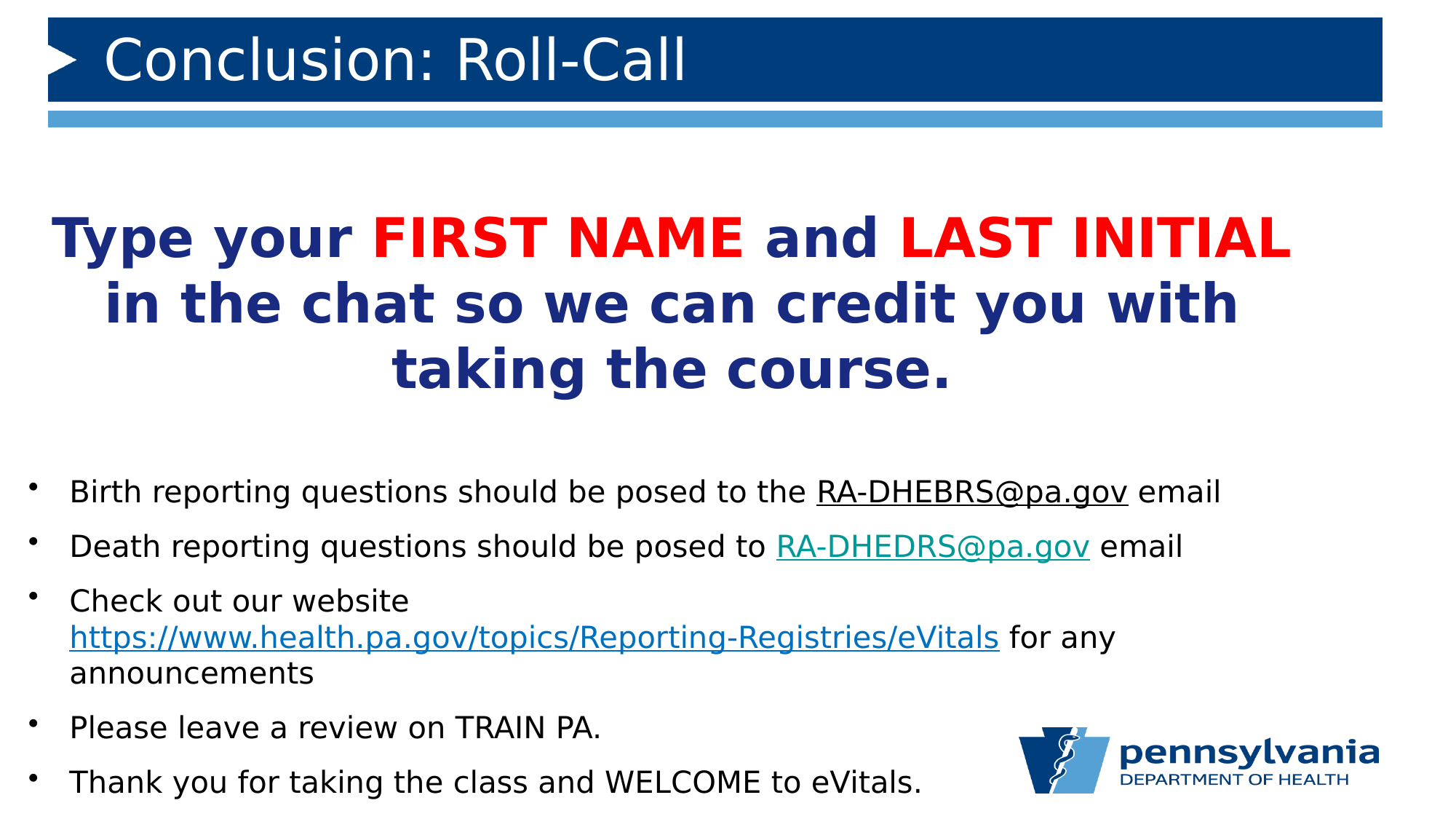

# Conclusion: Roll-Call
Type your FIRST NAME and LAST INITIAL in the chat so we can credit you with taking the course.

Birth reporting questions should be posed to the RA-DHEBRS@pa.gov email
Death reporting questions should be posed to RA-DHEDRS@pa.gov email
Check out our website https://www.health.pa.gov/topics/Reporting-Registries/eVitals for any announcements
Please leave a review on TRAIN PA.
Thank you for taking the class and WELCOME to eVitals.